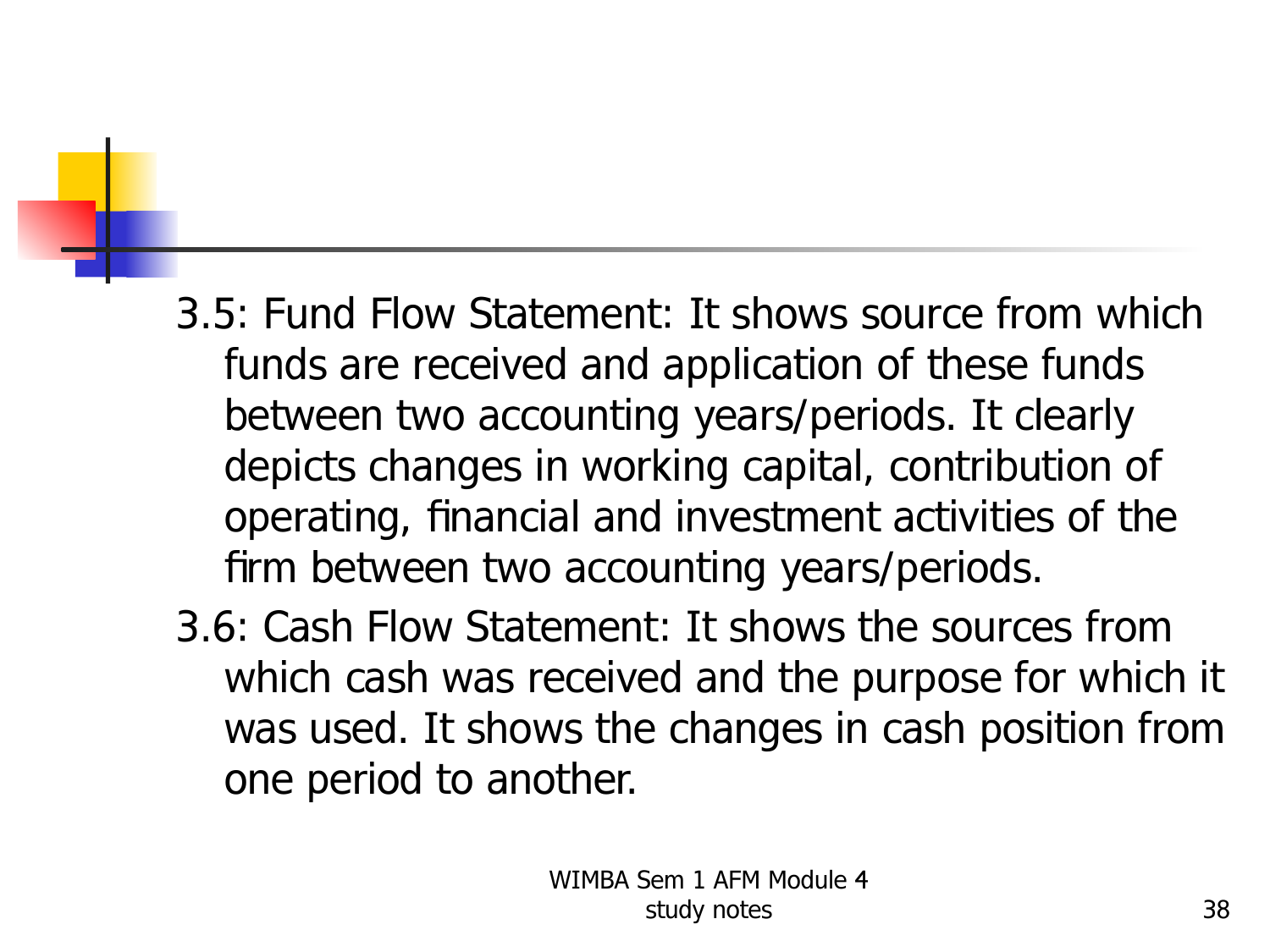

#
3.5: Fund Flow Statement: It shows source from which funds are received and application of these funds between two accounting years/periods. It clearly depicts changes in working capital, contribution of operating, financial and investment activities of the firm between two accounting years/periods.
3.6: Cash Flow Statement: It shows the sources from which cash was received and the purpose for which it was used. It shows the changes in cash position from one period to another.
WIMBA Sem 1 AFM Module 4 study notes
38